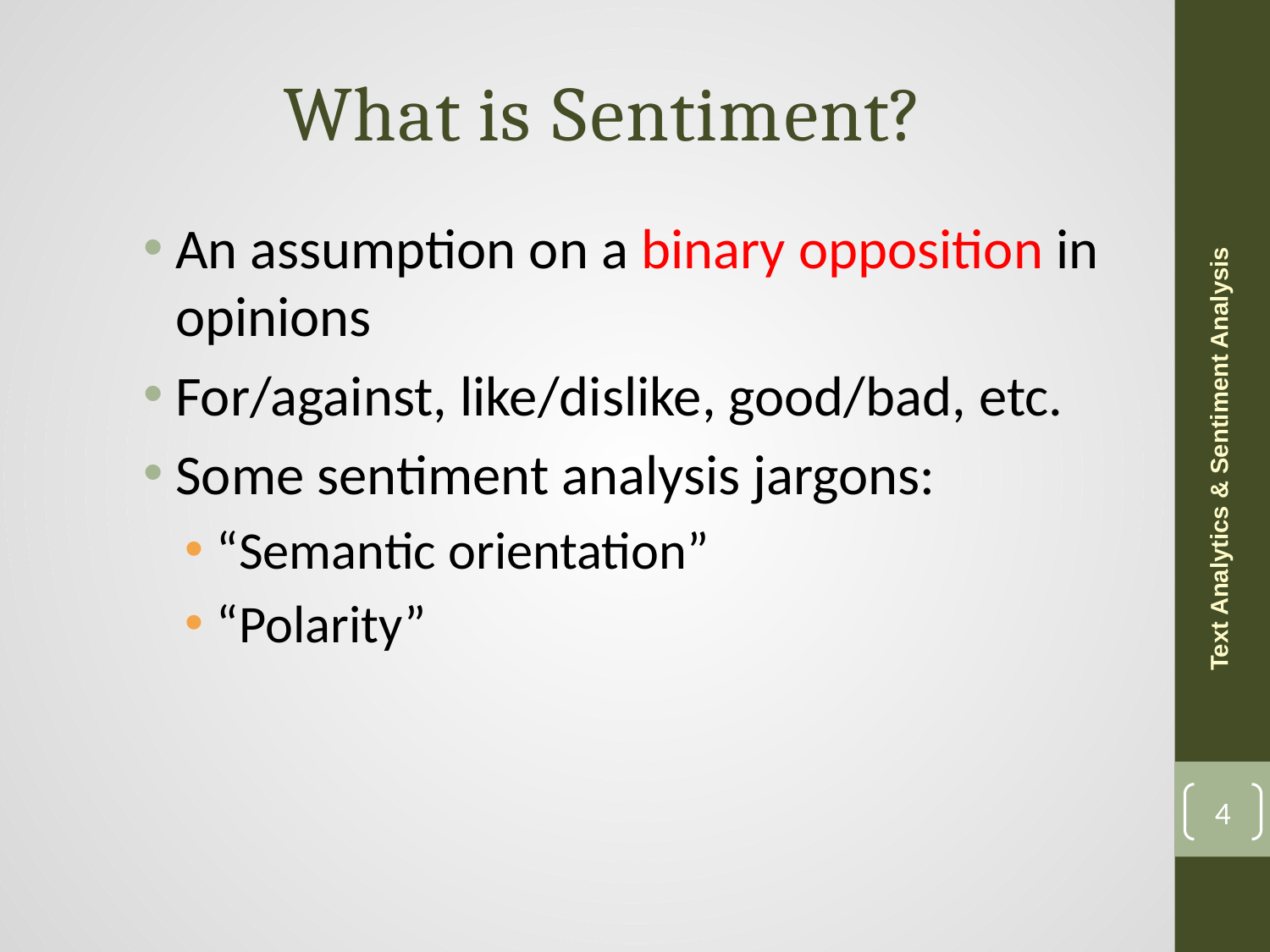

# What is Sentiment?
An assumption on a binary opposition in opinions
For/against, like/dislike, good/bad, etc.
Some sentiment analysis jargons:
“Semantic orientation”
“Polarity”
Text Analytics & Sentiment Analysis
4